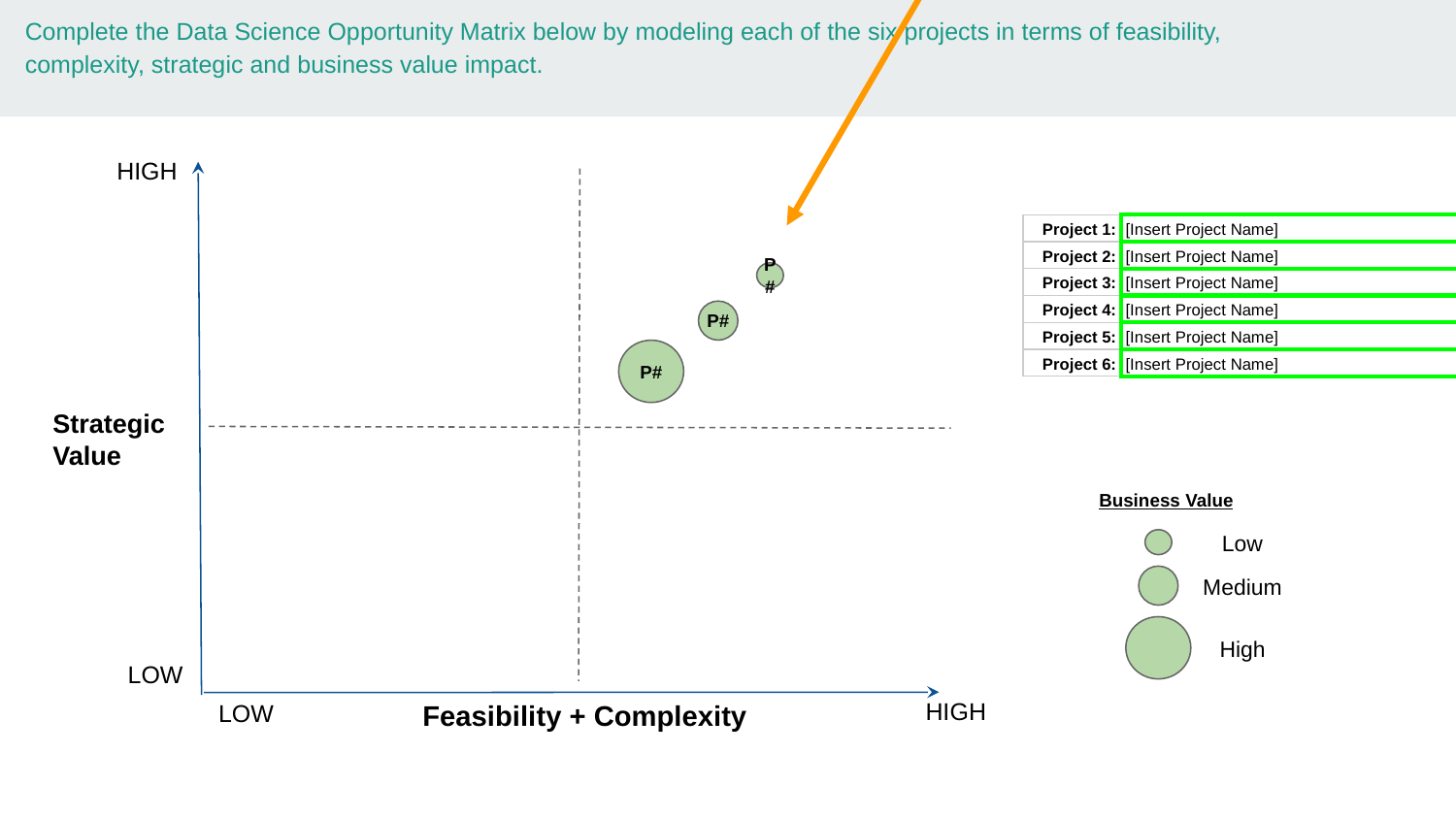

Hint: Copy and edit these to represent each of your projects ("P1" = "Project 1" and so forth)
Complete the Data Science Opportunity Matrix below by modeling each of the six projects in terms of feasibility, complexity, strategic and business value impact.
HIGH
| Project 1: | [Insert Project Name] |  |
| --- | --- | --- |
| Project 2: | [Insert Project Name] |  |
| Project 3: | [Insert Project Name] |  |
| Project 4: | [Insert Project Name] |  |
| Project 5: | [Insert Project Name] |  |
| Project 6: | [Insert Project Name] |  |
P#
P#
P#
Strategic Value
Business Value
Low

Medium

High
LOW
LOW
Feasibility + Complexity

HIGH